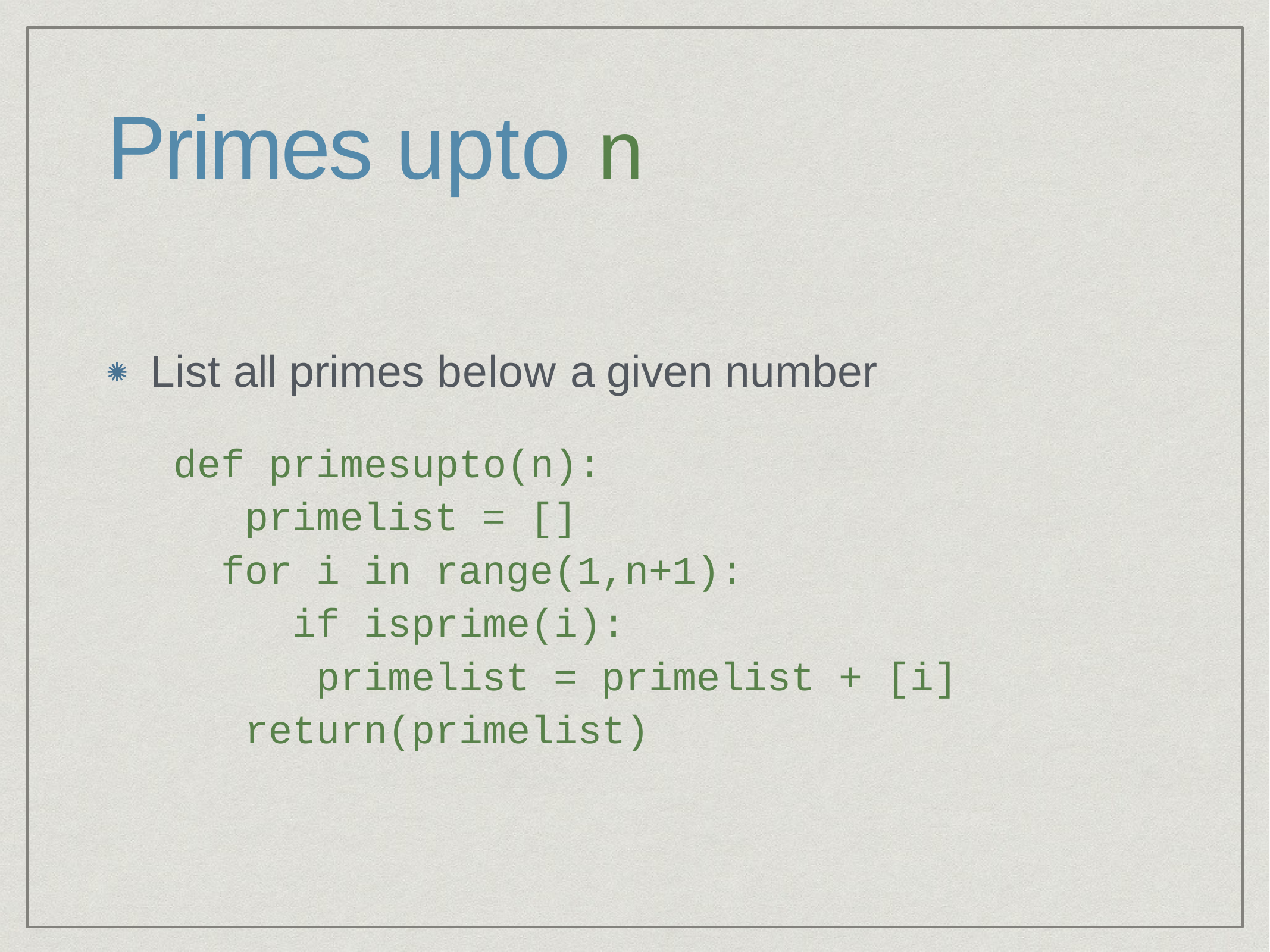

# Primes upto n
List all primes below a given number
def primesupto(n):  primelist = []
for i in range(1,n+1):  if isprime(i):
primelist = primelist + [i]  return(primelist)